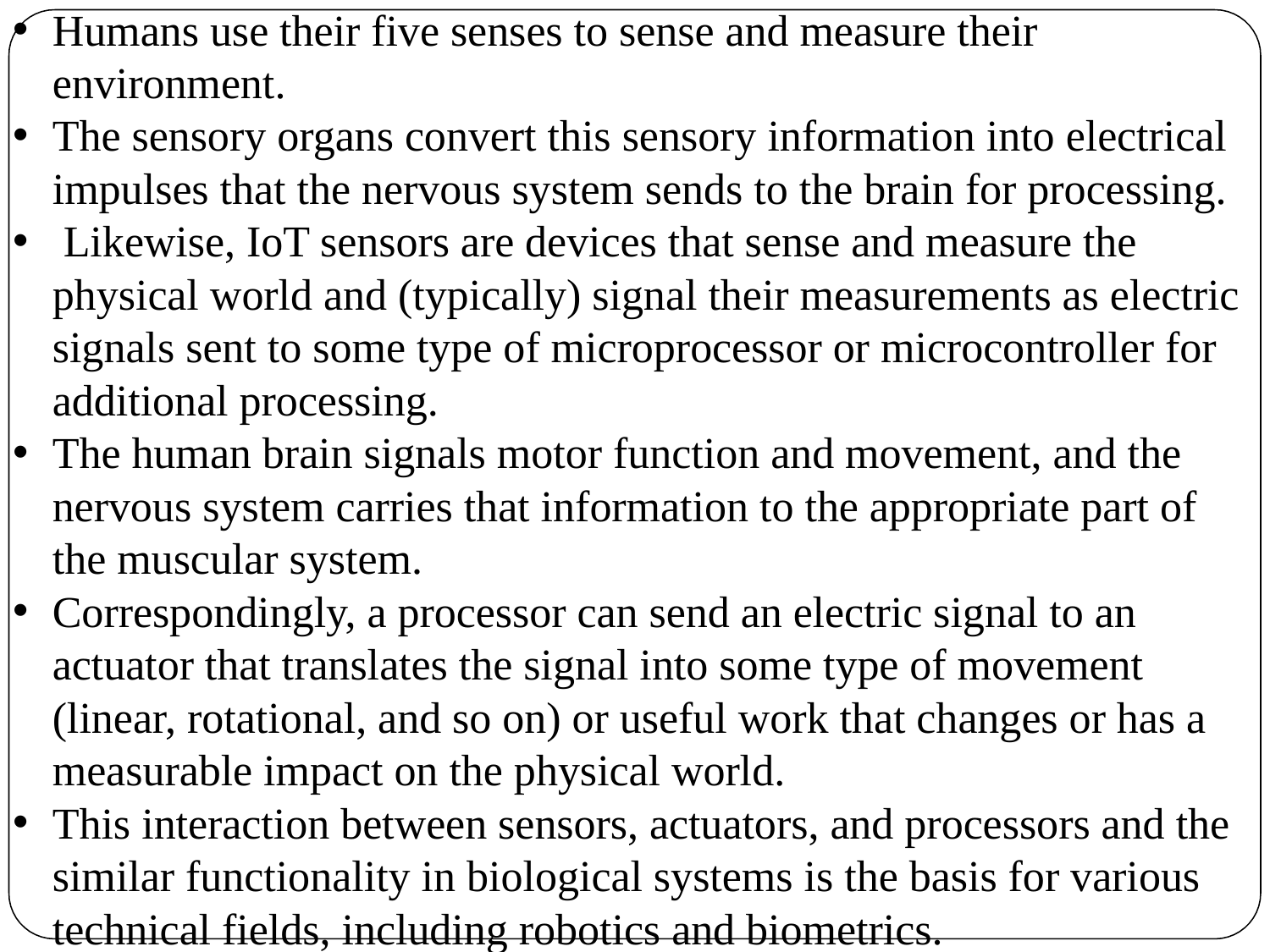

Humans use their five senses to sense and measure their environment.
The sensory organs convert this sensory information into electrical impulses that the nervous system sends to the brain for processing.
 Likewise, IoT sensors are devices that sense and measure the physical world and (typically) signal their measurements as electric signals sent to some type of microprocessor or microcontroller for additional processing.
The human brain signals motor function and movement, and the nervous system carries that information to the appropriate part of the muscular system.
Correspondingly, a processor can send an electric signal to an actuator that translates the signal into some type of movement (linear, rotational, and so on) or useful work that changes or has a measurable impact on the physical world.
This interaction between sensors, actuators, and processors and the similar functionality in biological systems is the basis for various technical fields, including robotics and biometrics.